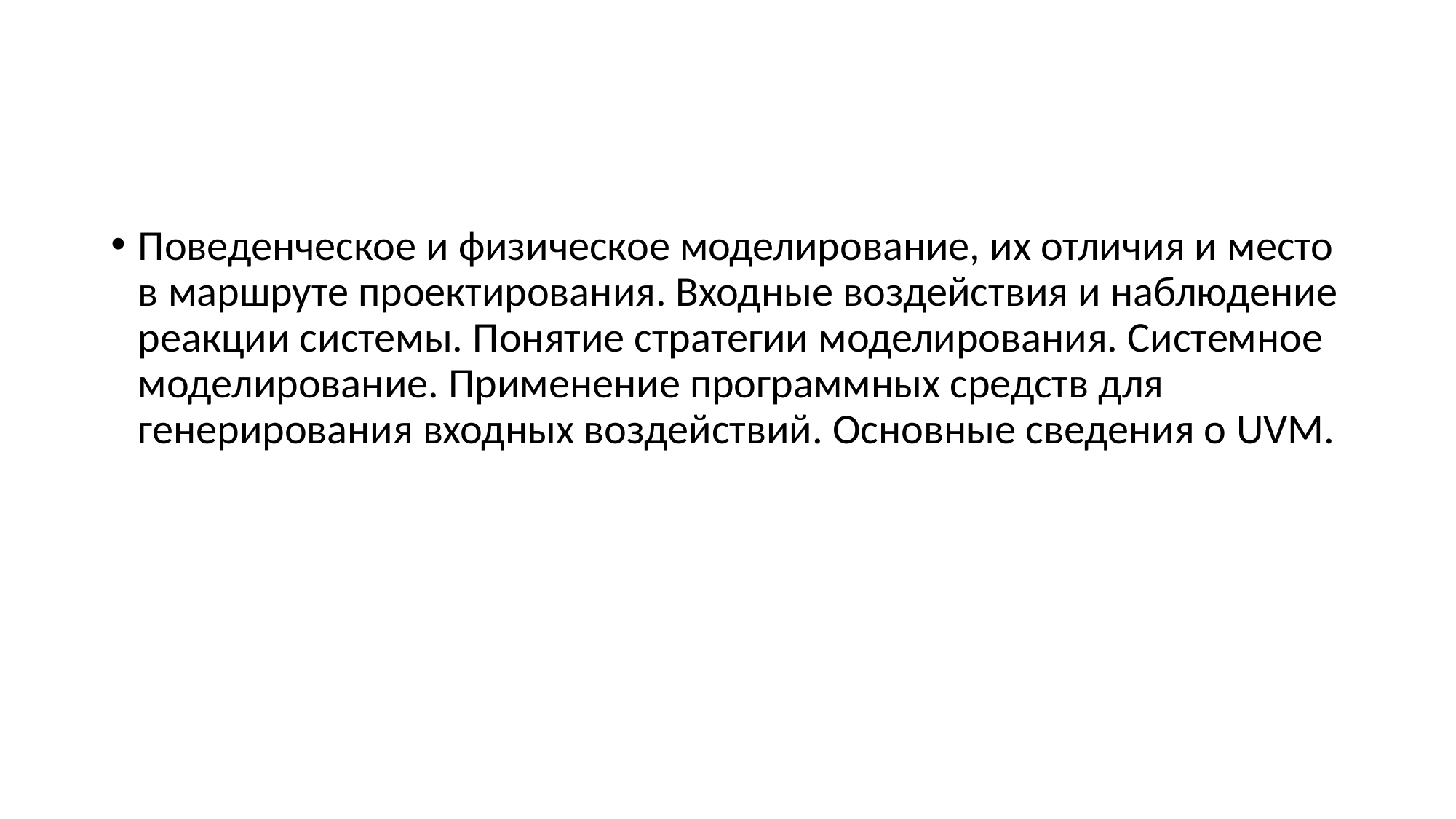

#
Поведенческое и физическое моделирование, их отличия и место в маршруте проектирования. Входные воздействия и наблюдение реакции системы. Понятие стратегии моделирования. Системное моделирование. Применение программных средств для генерирования входных воздействий. Основные сведения о UVM.